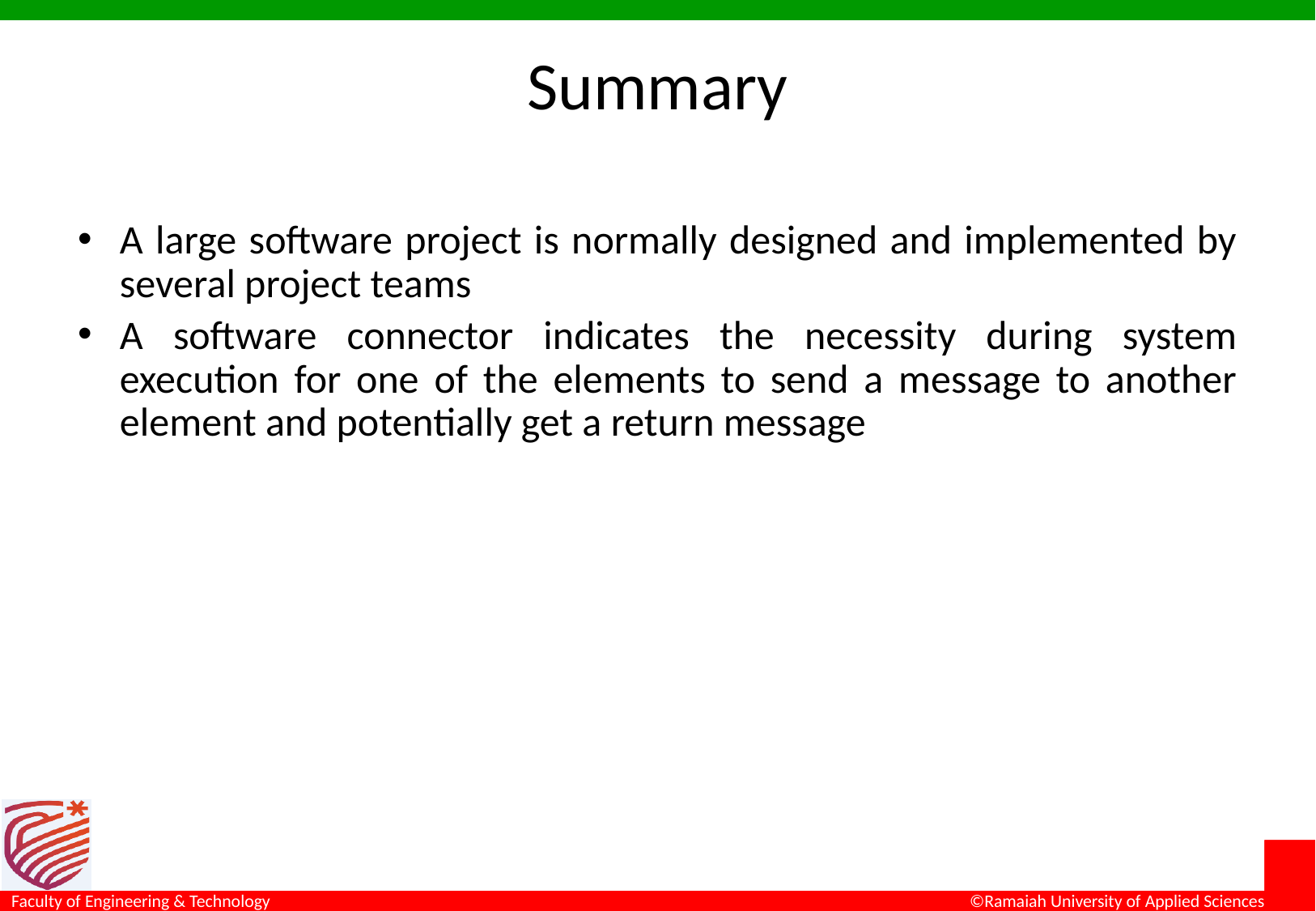

# Summary
A large software project is normally designed and implemented by several project teams
A software connector indicates the necessity during system execution for one of the elements to send a message to another element and potentially get a return message